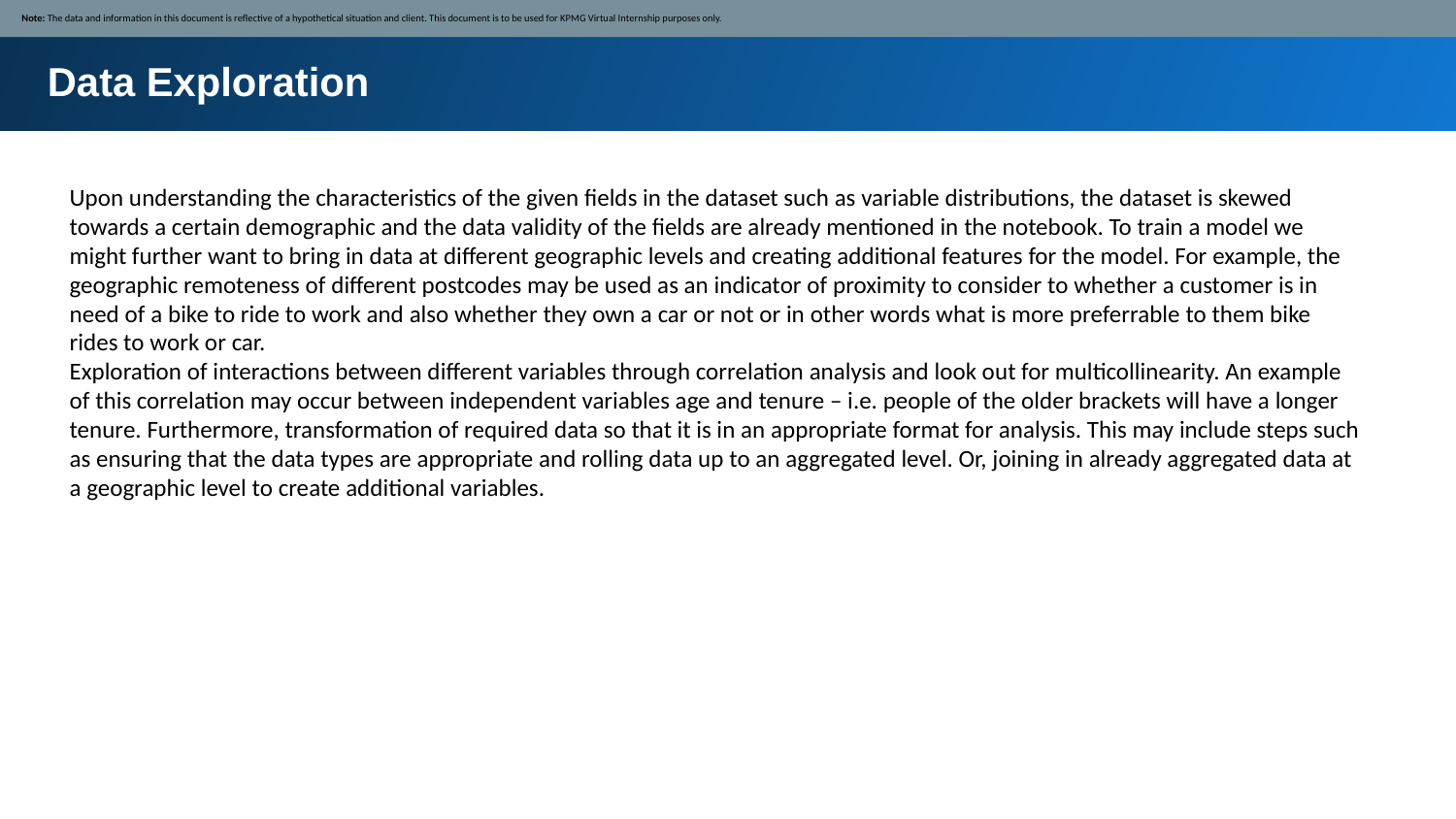

Note: The data and information in this document is reflective of a hypothetical situation and client. This document is to be used for KPMG Virtual Internship purposes only.
Data Exploration
Upon understanding the characteristics of the given fields in the dataset such as variable distributions, the dataset is skewed towards a certain demographic and the data validity of the fields are already mentioned in the notebook. To train a model we might further want to bring in data at different geographic levels and creating additional features for the model. For example, the geographic remoteness of different postcodes may be used as an indicator of proximity to consider to whether a customer is in need of a bike to ride to work and also whether they own a car or not or in other words what is more preferrable to them bike rides to work or car.
Exploration of interactions between different variables through correlation analysis and look out for multicollinearity. An example of this correlation may occur between independent variables age and tenure – i.e. people of the older brackets will have a longer tenure. Furthermore, transformation of required data so that it is in an appropriate format for analysis. This may include steps such as ensuring that the data types are appropriate and rolling data up to an aggregated level. Or, joining in already aggregated data at a geographic level to create additional variables.